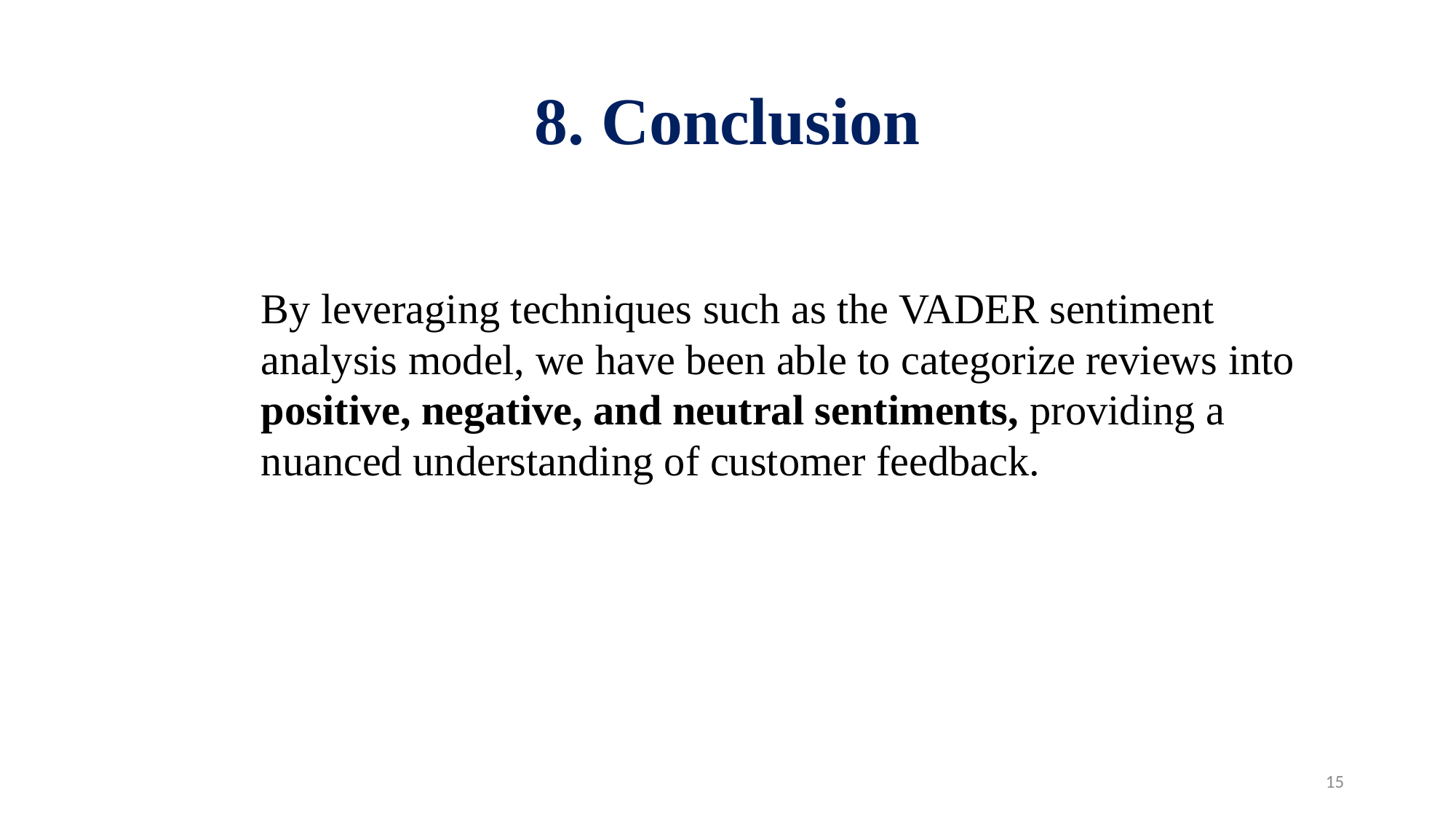

# 8. Conclusion

By leveraging techniques such as the VADER sentiment analysis model, we have been able to categorize reviews into positive, negative, and neutral sentiments, providing a nuanced understanding of customer feedback.
15